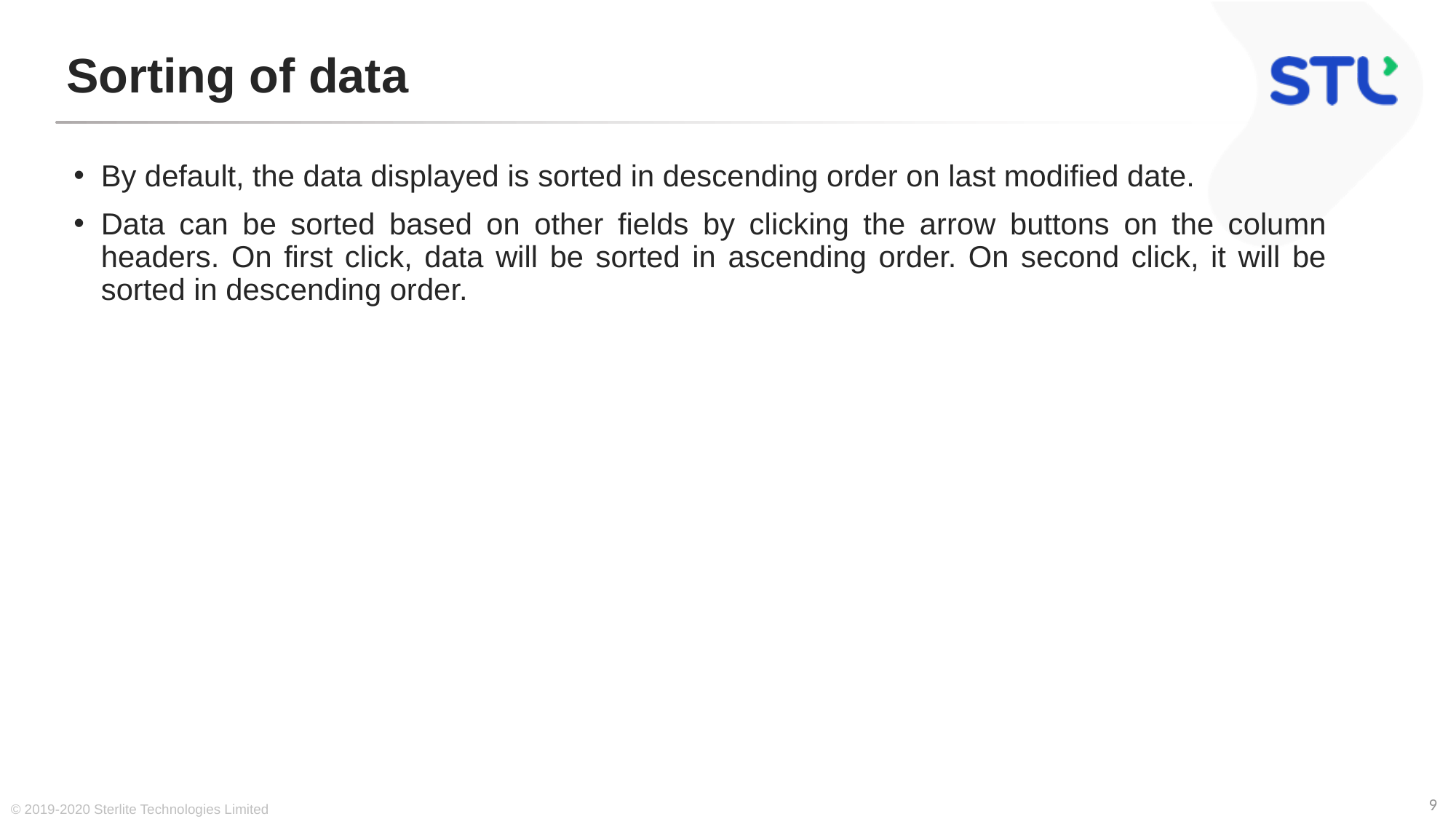

# Sorting of data
By default, the data displayed is sorted in descending order on last modified date.
Data can be sorted based on other fields by clicking the arrow buttons on the column headers. On first click, data will be sorted in ascending order. On second click, it will be sorted in descending order.
© 2019-2020 Sterlite Technologies Limited
9